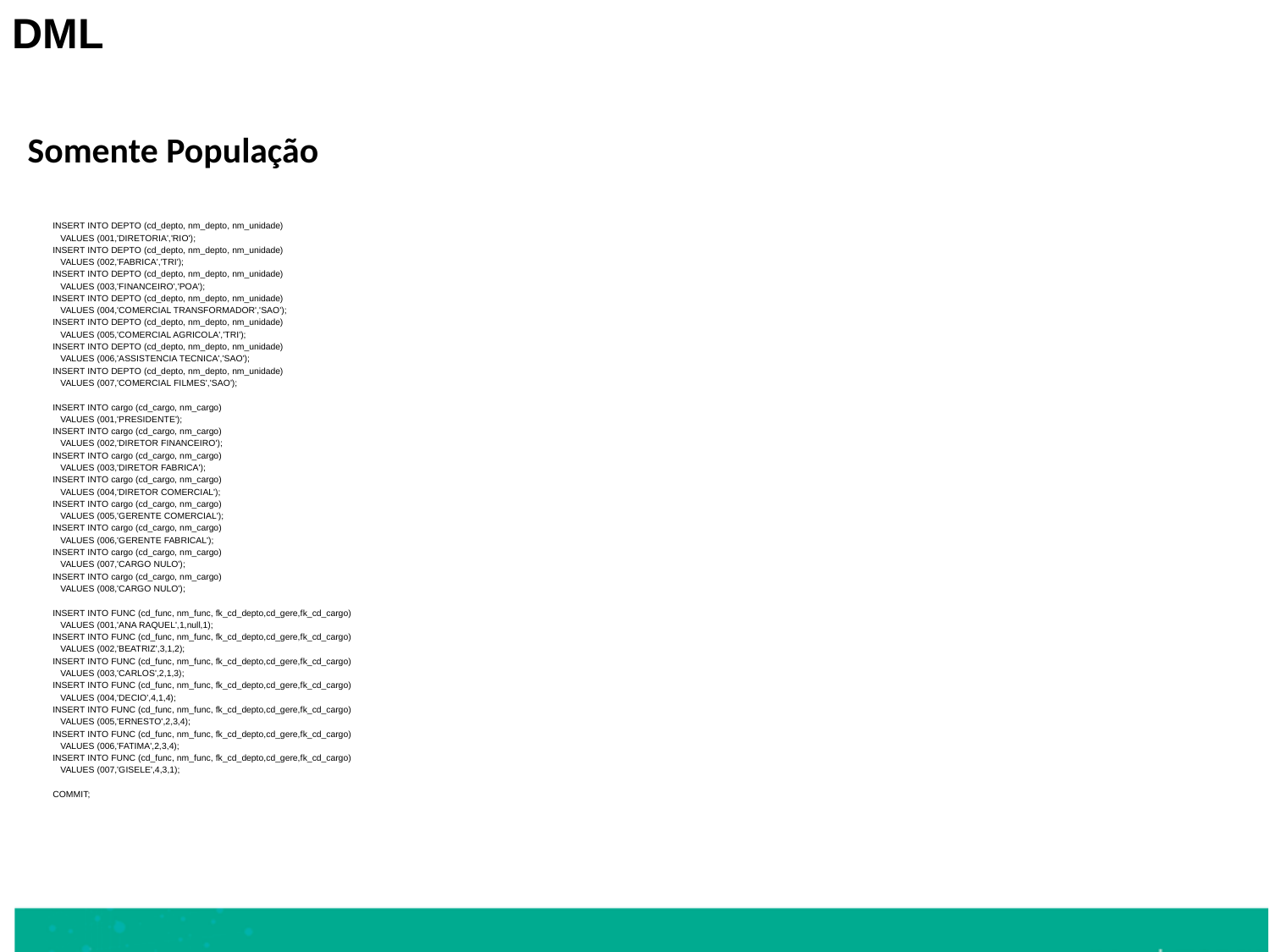

DML
Somente População
INSERT INTO DEPTO (cd_depto, nm_depto, nm_unidade)
   VALUES (001,'DIRETORIA','RIO');
INSERT INTO DEPTO (cd_depto, nm_depto, nm_unidade)
   VALUES (002,'FABRICA','TRI');
INSERT INTO DEPTO (cd_depto, nm_depto, nm_unidade)
   VALUES (003,'FINANCEIRO','POA');
INSERT INTO DEPTO (cd_depto, nm_depto, nm_unidade)
   VALUES (004,'COMERCIAL TRANSFORMADOR','SAO');
INSERT INTO DEPTO (cd_depto, nm_depto, nm_unidade)
   VALUES (005,'COMERCIAL AGRICOLA','TRI');
INSERT INTO DEPTO (cd_depto, nm_depto, nm_unidade)
   VALUES (006,'ASSISTENCIA TECNICA','SAO');
INSERT INTO DEPTO (cd_depto, nm_depto, nm_unidade)
   VALUES (007,'COMERCIAL FILMES','SAO');

INSERT INTO cargo (cd_cargo, nm_cargo)
   VALUES (001,'PRESIDENTE');
INSERT INTO cargo (cd_cargo, nm_cargo)
   VALUES (002,'DIRETOR FINANCEIRO');
INSERT INTO cargo (cd_cargo, nm_cargo)
   VALUES (003,'DIRETOR FABRICA');
INSERT INTO cargo (cd_cargo, nm_cargo)
   VALUES (004,'DIRETOR COMERCIAL');
INSERT INTO cargo (cd_cargo, nm_cargo)
   VALUES (005,'GERENTE COMERCIAL');
INSERT INTO cargo (cd_cargo, nm_cargo)
   VALUES (006,'GERENTE FABRICAL');
INSERT INTO cargo (cd_cargo, nm_cargo)
   VALUES (007,'CARGO NULO');
INSERT INTO cargo (cd_cargo, nm_cargo)
   VALUES (008,'CARGO NULO');

INSERT INTO FUNC (cd_func, nm_func, fk_cd_depto,cd_gere,fk_cd_cargo)
   VALUES (001,'ANA RAQUEL',1,null,1);
INSERT INTO FUNC (cd_func, nm_func, fk_cd_depto,cd_gere,fk_cd_cargo)
   VALUES (002,'BEATRIZ',3,1,2);
INSERT INTO FUNC (cd_func, nm_func, fk_cd_depto,cd_gere,fk_cd_cargo)
   VALUES (003,'CARLOS',2,1,3);
INSERT INTO FUNC (cd_func, nm_func, fk_cd_depto,cd_gere,fk_cd_cargo)
   VALUES (004,'DECIO',4,1,4);
INSERT INTO FUNC (cd_func, nm_func, fk_cd_depto,cd_gere,fk_cd_cargo)
   VALUES (005,'ERNESTO',2,3,4);
INSERT INTO FUNC (cd_func, nm_func, fk_cd_depto,cd_gere,fk_cd_cargo)
   VALUES (006,'FATIMA',2,3,4);
INSERT INTO FUNC (cd_func, nm_func, fk_cd_depto,cd_gere,fk_cd_cargo)
   VALUES (007,'GISELE',4,3,1);

COMMIT;